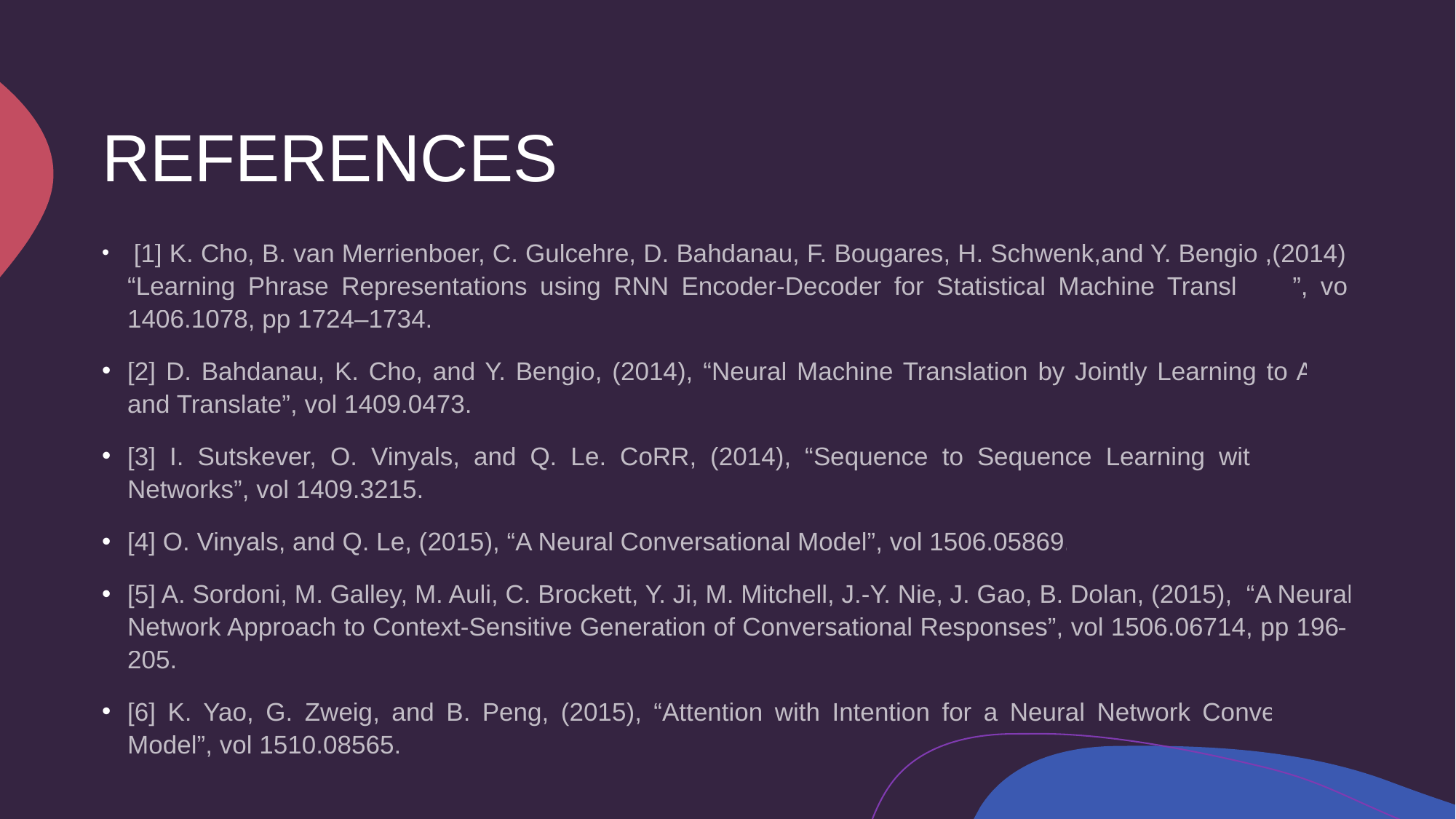

# REFERENCES
 [1] K. Cho, B. van Merrienboer, C. Gulcehre, D. Bahdanau, F. Bougares, H. Schwenk,and Y. Bengio ,(2014), “Learning Phrase Representations using RNN Encoder-Decoder for Statistical Machine Translation”, vol 1406.1078, pp 1724–1734.
[2] D. Bahdanau, K. Cho, and Y. Bengio, (2014), “Neural Machine Translation by Jointly Learning to Align and Translate”, vol 1409.0473.
[3] I. Sutskever, O. Vinyals, and Q. Le. CoRR, (2014), “Sequence to Sequence Learning with Neural Networks”, vol 1409.3215.
[4] O. Vinyals, and Q. Le, (2015), “A Neural Conversational Model”, vol 1506.05869.
[5] A. Sordoni, M. Galley, M. Auli, C. Brockett, Y. Ji, M. Mitchell, J.-Y. Nie, J. Gao, B. Dolan, (2015),  “A Neural Network Approach to Context-Sensitive Generation of Conversational Responses”, vol 1506.06714, pp 196–205.
[6] K. Yao, G. Zweig, and B. Peng, (2015), “Attention with Intention for a Neural Network Conversation Model”, vol 1510.08565.